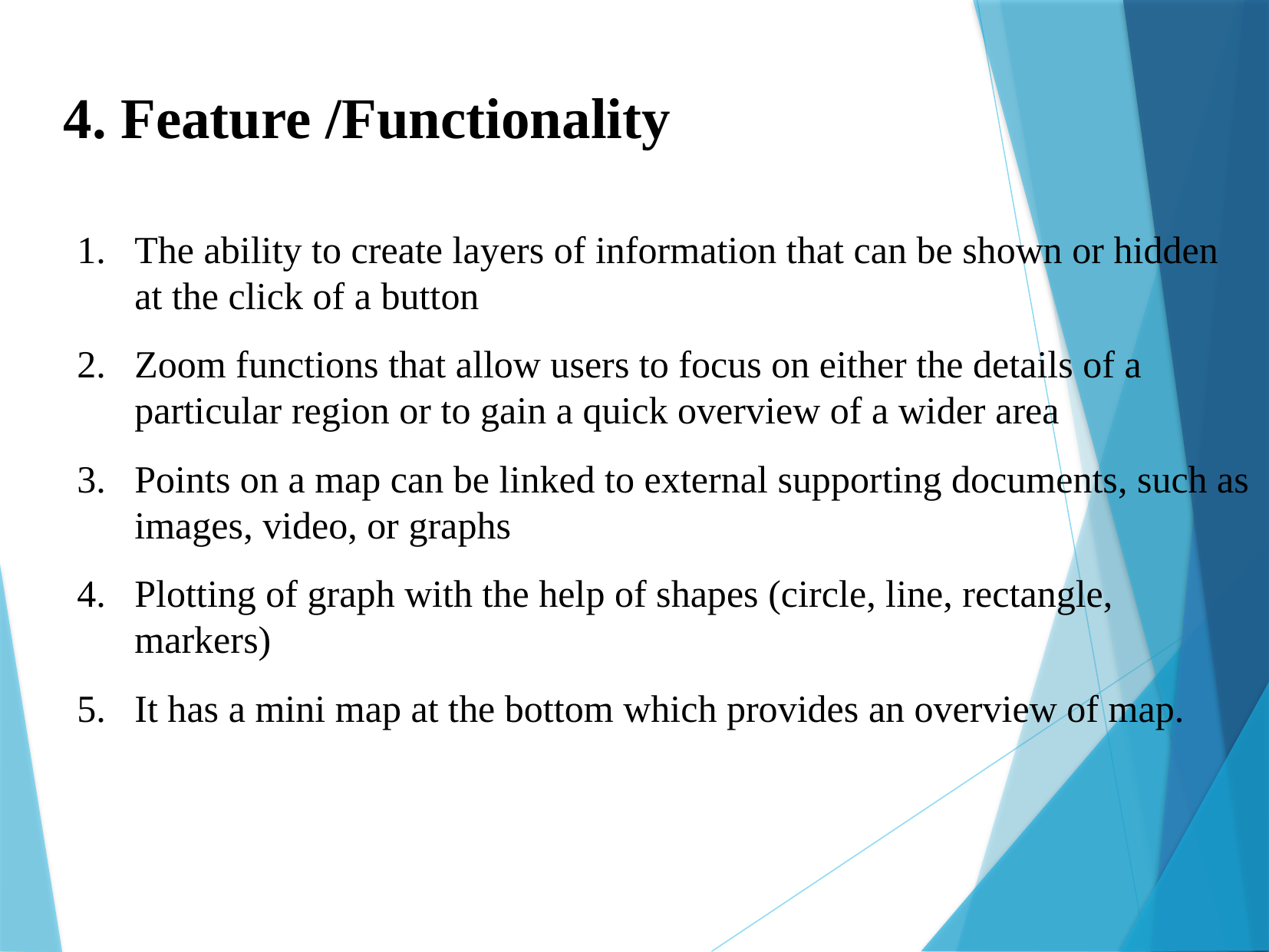

4. Feature /Functionality
The ability to create layers of information that can be shown or hidden at the click of a button
Zoom functions that allow users to focus on either the details of a particular region or to gain a quick overview of a wider area
Points on a map can be linked to external supporting documents, such as images, video, or graphs
Plotting of graph with the help of shapes (circle, line, rectangle, markers)
It has a mini map at the bottom which provides an overview of map.